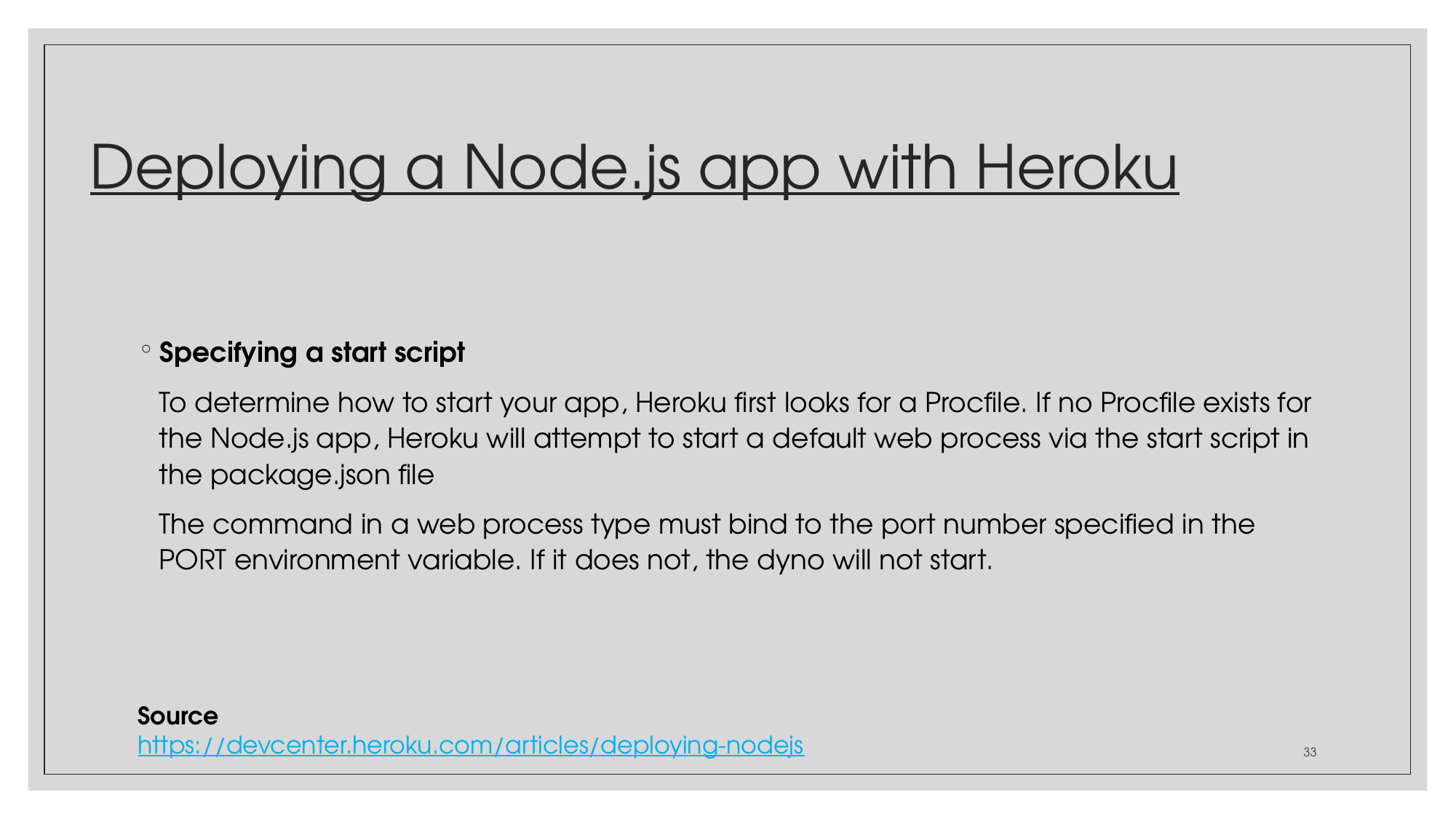

# Deploying a Node.js app with Heroku
Specifying a start script
To determine how to start your app, Heroku first looks for a Procfile. If no Procfile exists for the Node.js app, Heroku will attempt to start a default web process via the start script in the package.json file
The command in a web process type must bind to the port number specified in the PORT environment variable. If it does not, the dyno will not start.
Source
https://devcenter.heroku.com/articles/deploying-nodejs
33